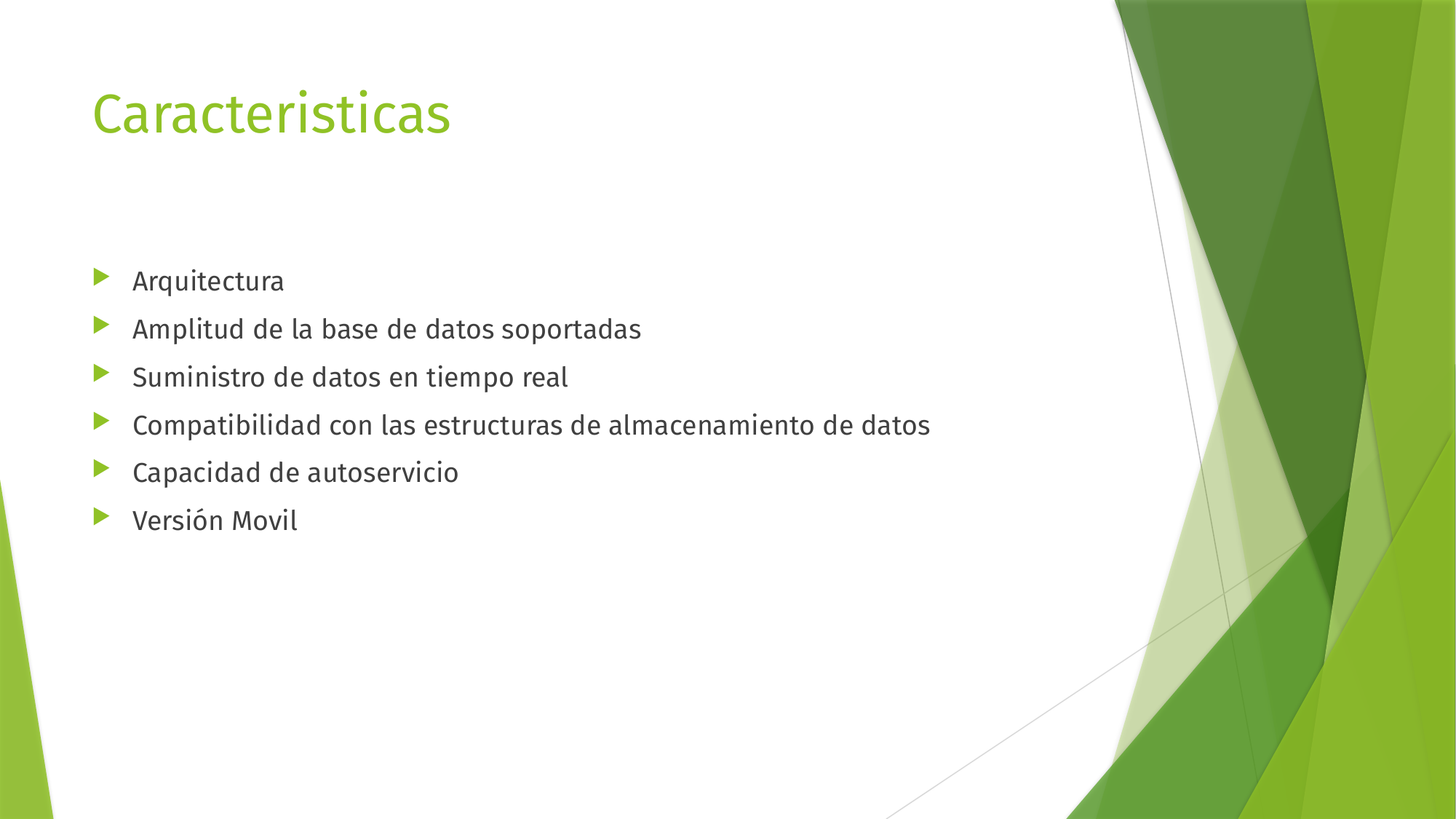

# Caracteristicas
Arquitectura
Amplitud de la base de datos soportadas
Suministro de datos en tiempo real
Compatibilidad con las estructuras de almacenamiento de datos
Capacidad de autoservicio
Versión Movil